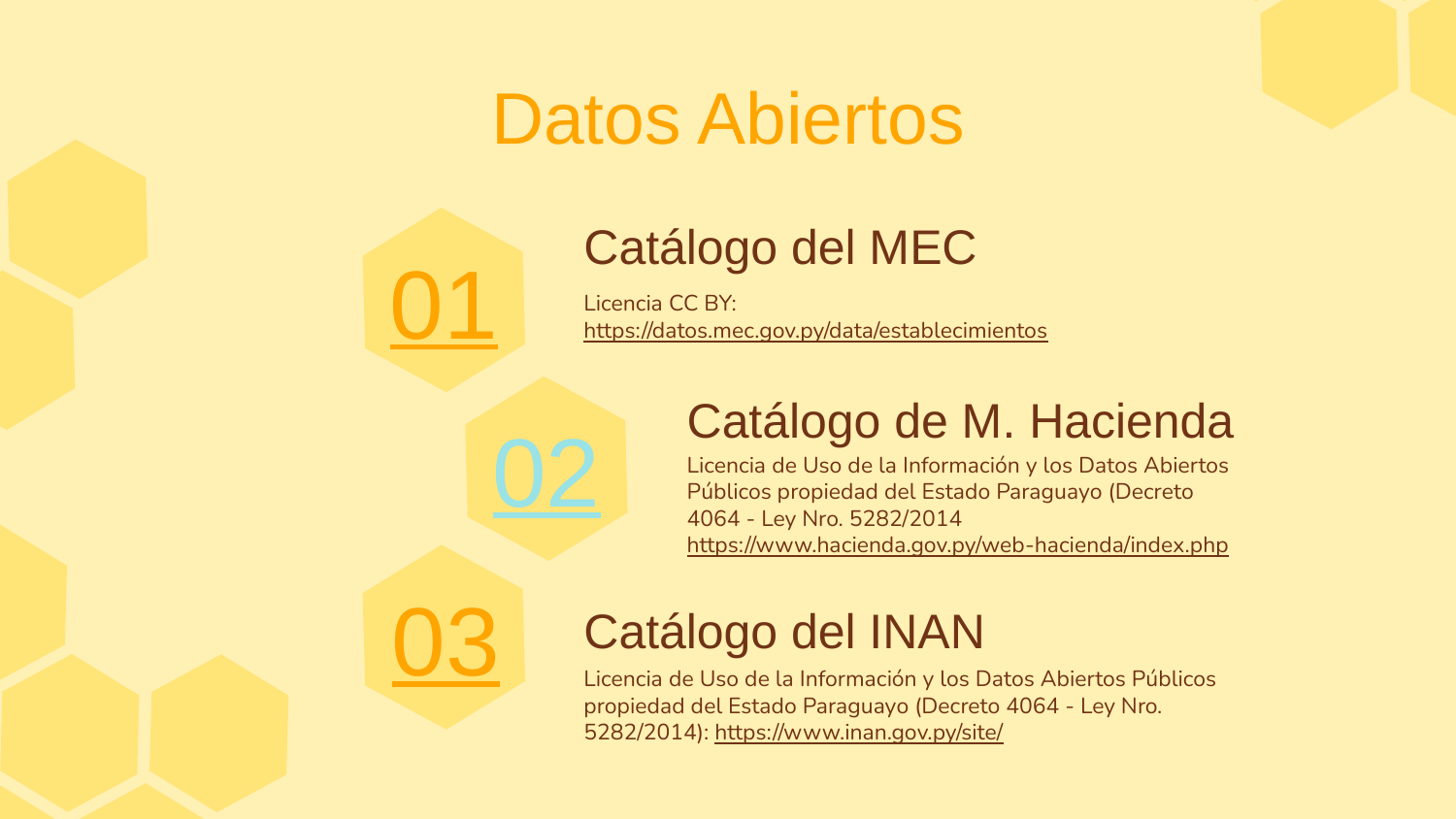

Datos Abiertos
Catálogo del MEC

01
Licencia CC BY: https://datos.mec.gov.py/data/establecimientos
Catálogo de M. Hacienda

02
Licencia de Uso de la Información y los Datos Abiertos Públicos propiedad del Estado Paraguayo (Decreto 4064 - Ley Nro. 5282/2014
https://www.hacienda.gov.py/web-hacienda/index.php

Catálogo del INAN
# 03
Licencia de Uso de la Información y los Datos Abiertos Públicos propiedad del Estado Paraguayo (Decreto 4064 - Ley Nro. 5282/2014): https://www.inan.gov.py/site/